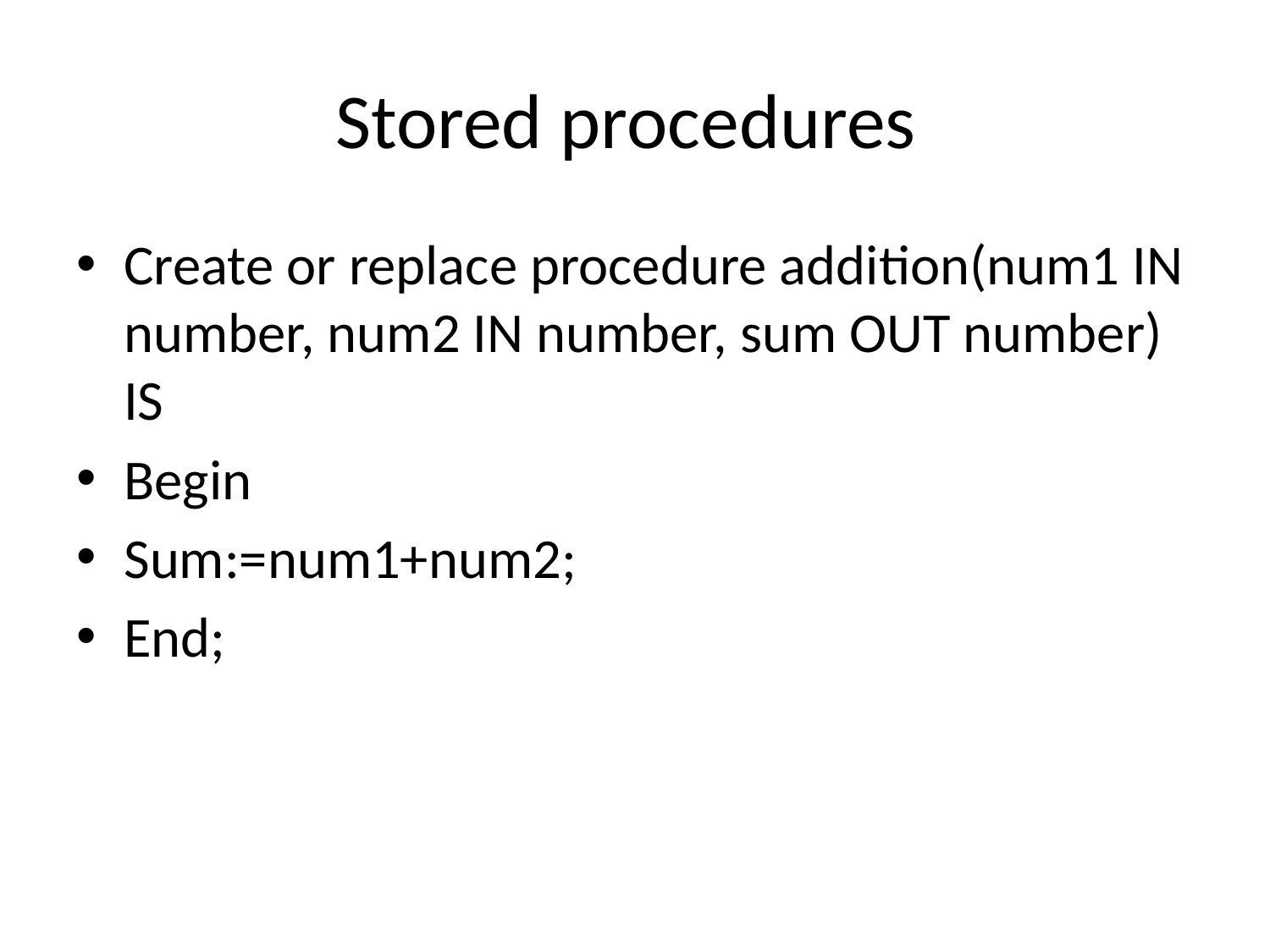

# Stored procedures
Create or replace procedure addition(num1 IN number, num2 IN number, sum OUT number) IS
Begin
Sum:=num1+num2;
End;